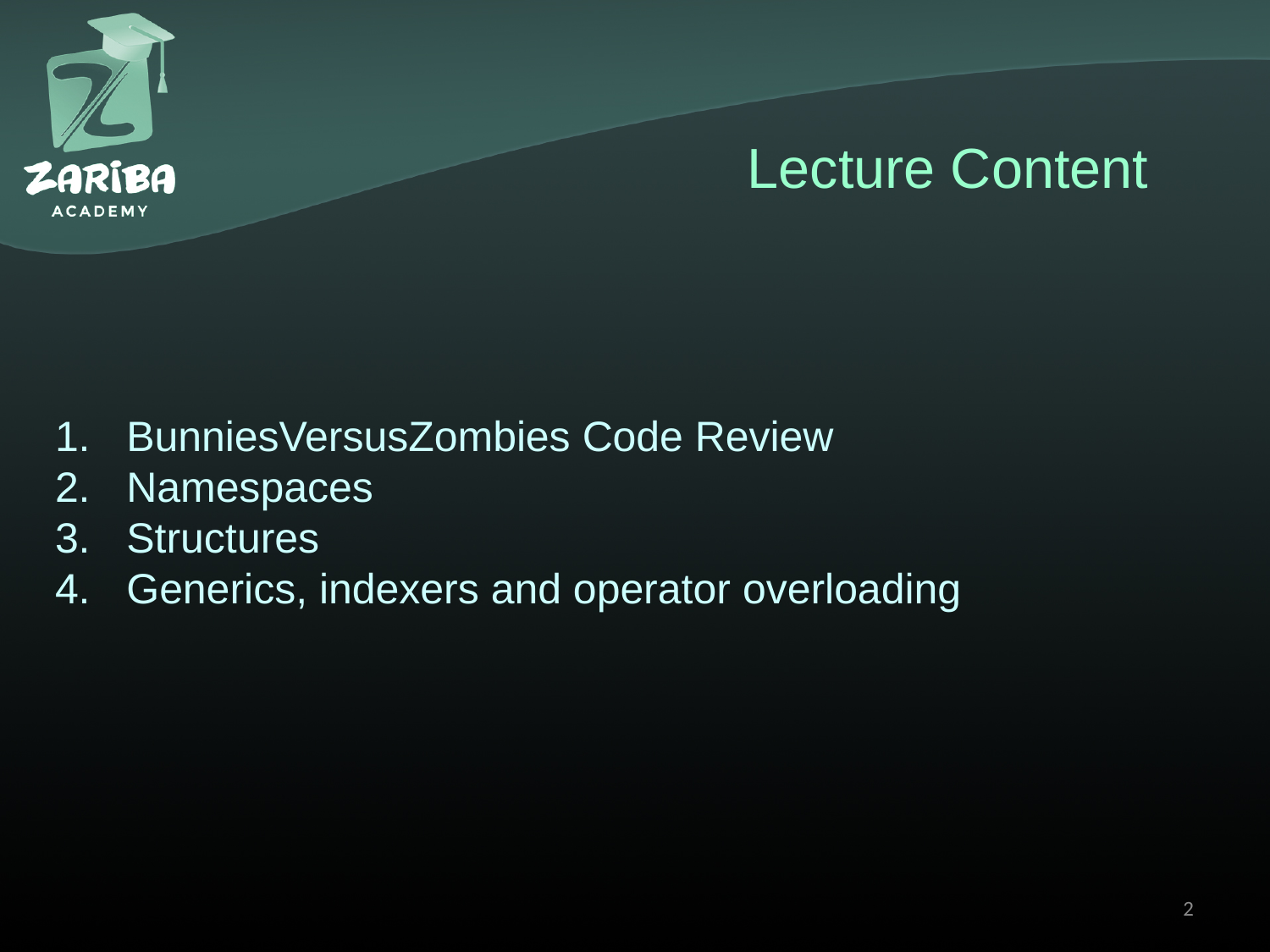

# Lecture Content
BunniesVersusZombies Code Review
Namespaces
Structures
Generics, indexers and operator overloading

2